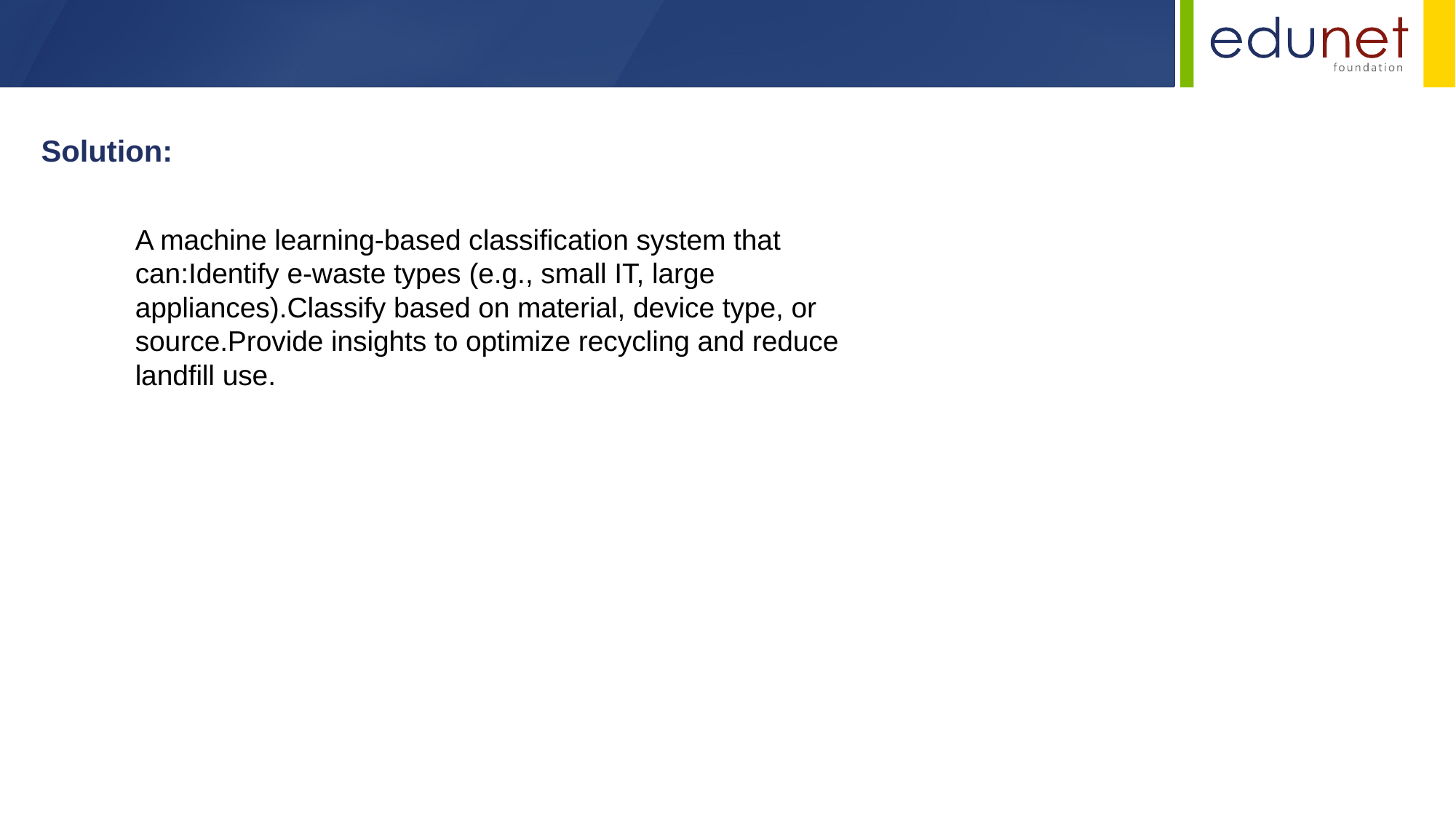

Solution:
A machine learning-based classification system that can:Identify e-waste types (e.g., small IT, large appliances).Classify based on material, device type, or source.Provide insights to optimize recycling and reduce landfill use.